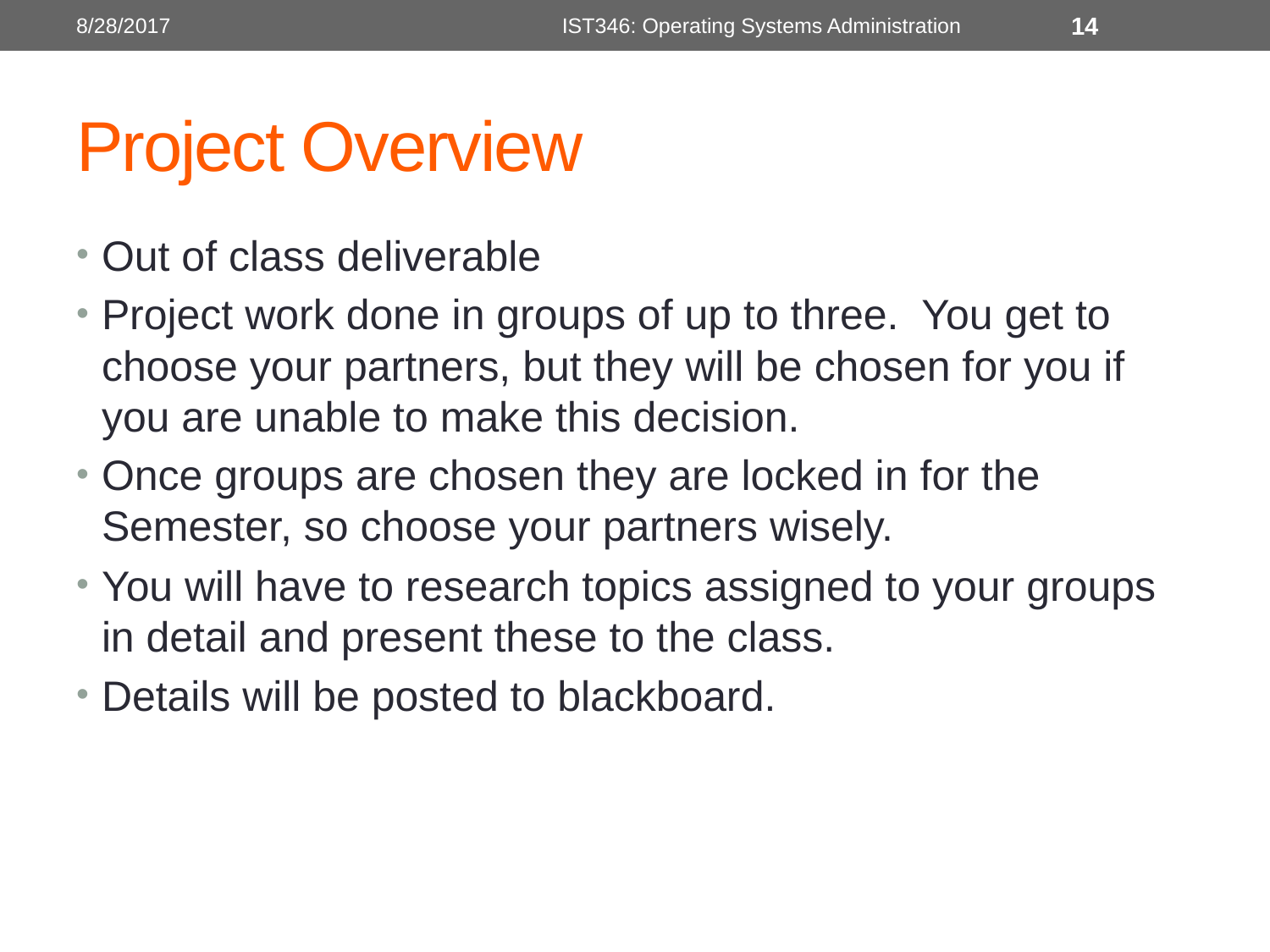

8/28/2017
IST346: Operating Systems Administration
14
# Project Overview
Out of class deliverable
Project work done in groups of up to three.  You get to choose your partners, but they will be chosen for you if you are unable to make this decision.
Once groups are chosen they are locked in for the Semester, so choose your partners wisely.
You will have to research topics assigned to your groups in detail and present these to the class.
Details will be posted to blackboard.